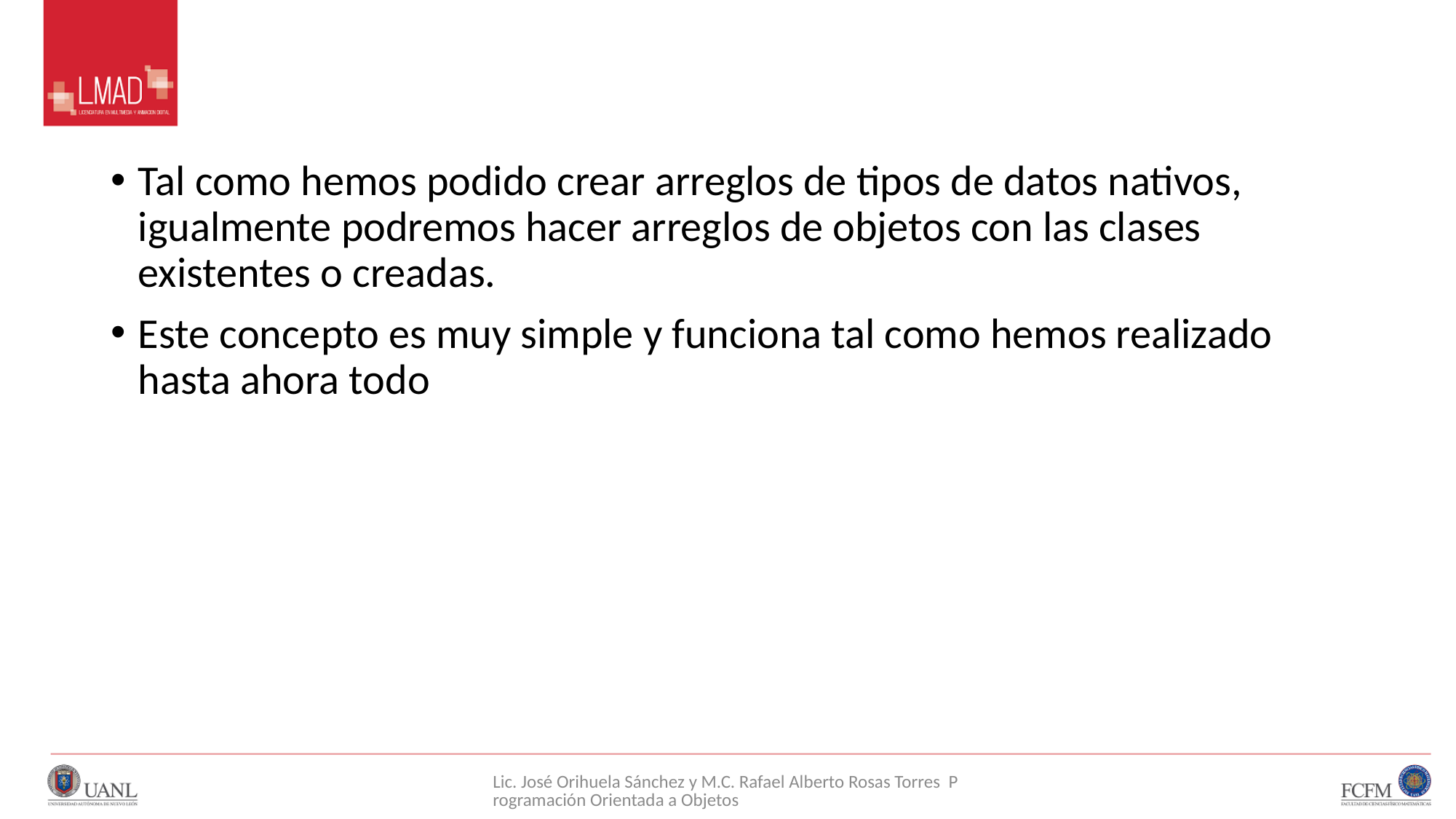

#
Tal como hemos podido crear arreglos de tipos de datos nativos, igualmente podremos hacer arreglos de objetos con las clases existentes o creadas.
Este concepto es muy simple y funciona tal como hemos realizado hasta ahora todo
Lic. José Orihuela Sánchez y M.C. Rafael Alberto Rosas Torres  Programación Orientada a Objetos